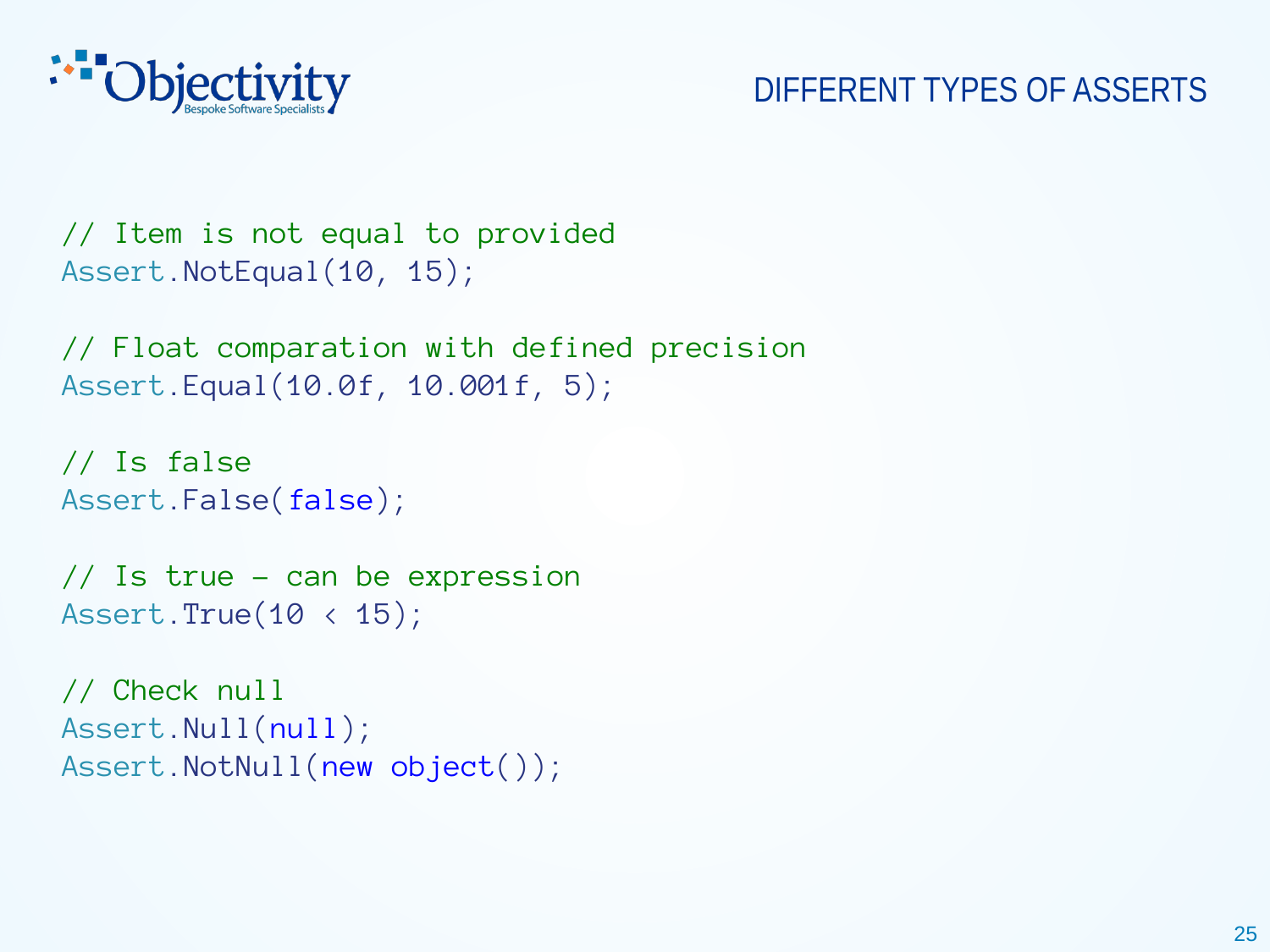

# DIFFERENT TYPES OF ASSERTS
// Item is not equal to provided
Assert.NotEqual(10, 15);

// Float comparation with defined precision
Assert.Equal(10.0f, 10.001f, 5);

// Is false
Assert.False(false);

// Is true - can be expression
Assert.True(10 < 15);

// Check null
Assert.Null(null);
Assert.NotNull(new object());